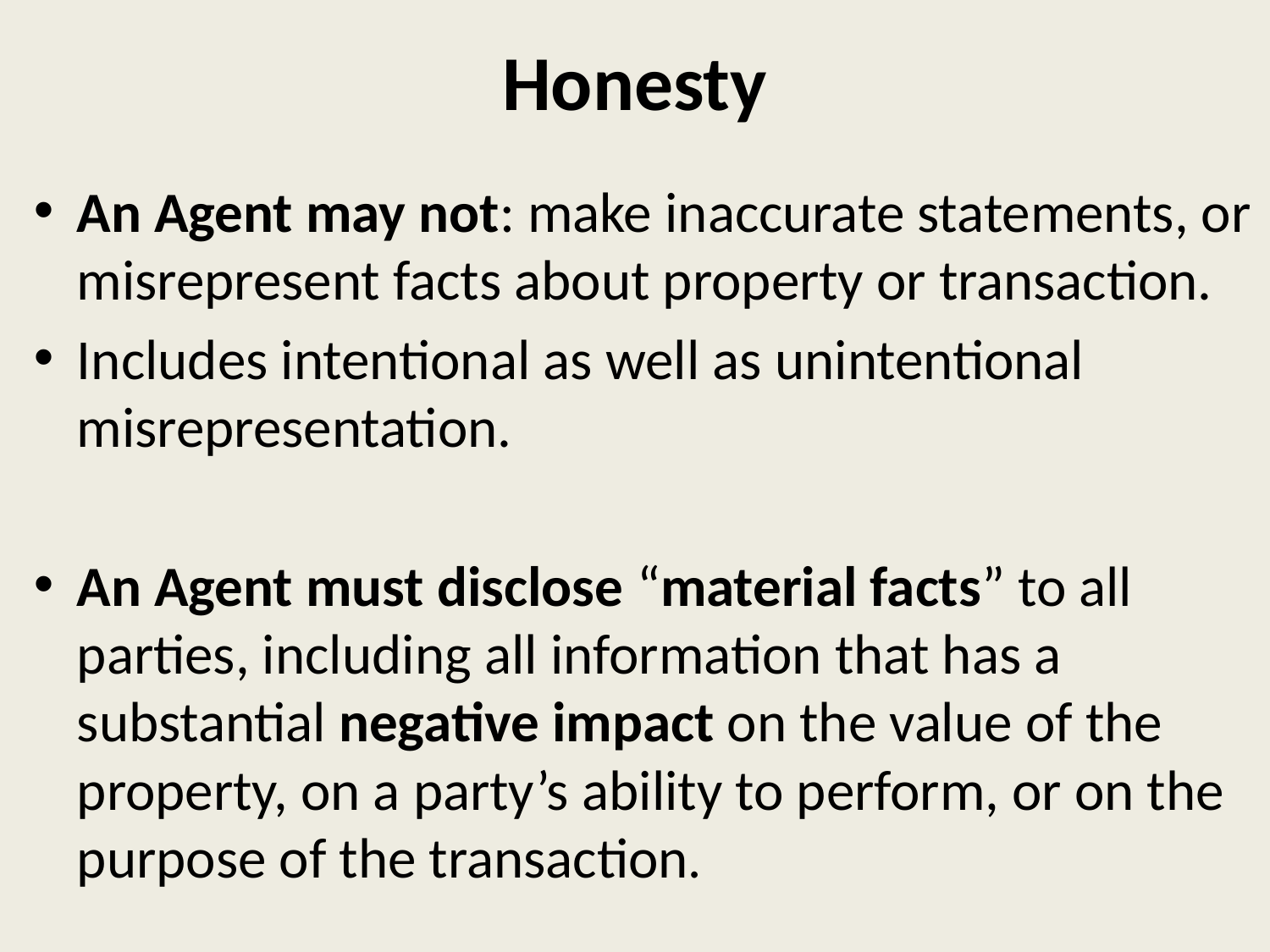

# Honesty
An Agent may not: make inaccurate statements, or misrepresent facts about property or transaction.
Includes intentional as well as unintentional misrepresentation.

An Agent must disclose “material facts” to all parties, including all information that has a substantial negative impact on the value of the property, on a party’s ability to perform, or on the purpose of the transaction.